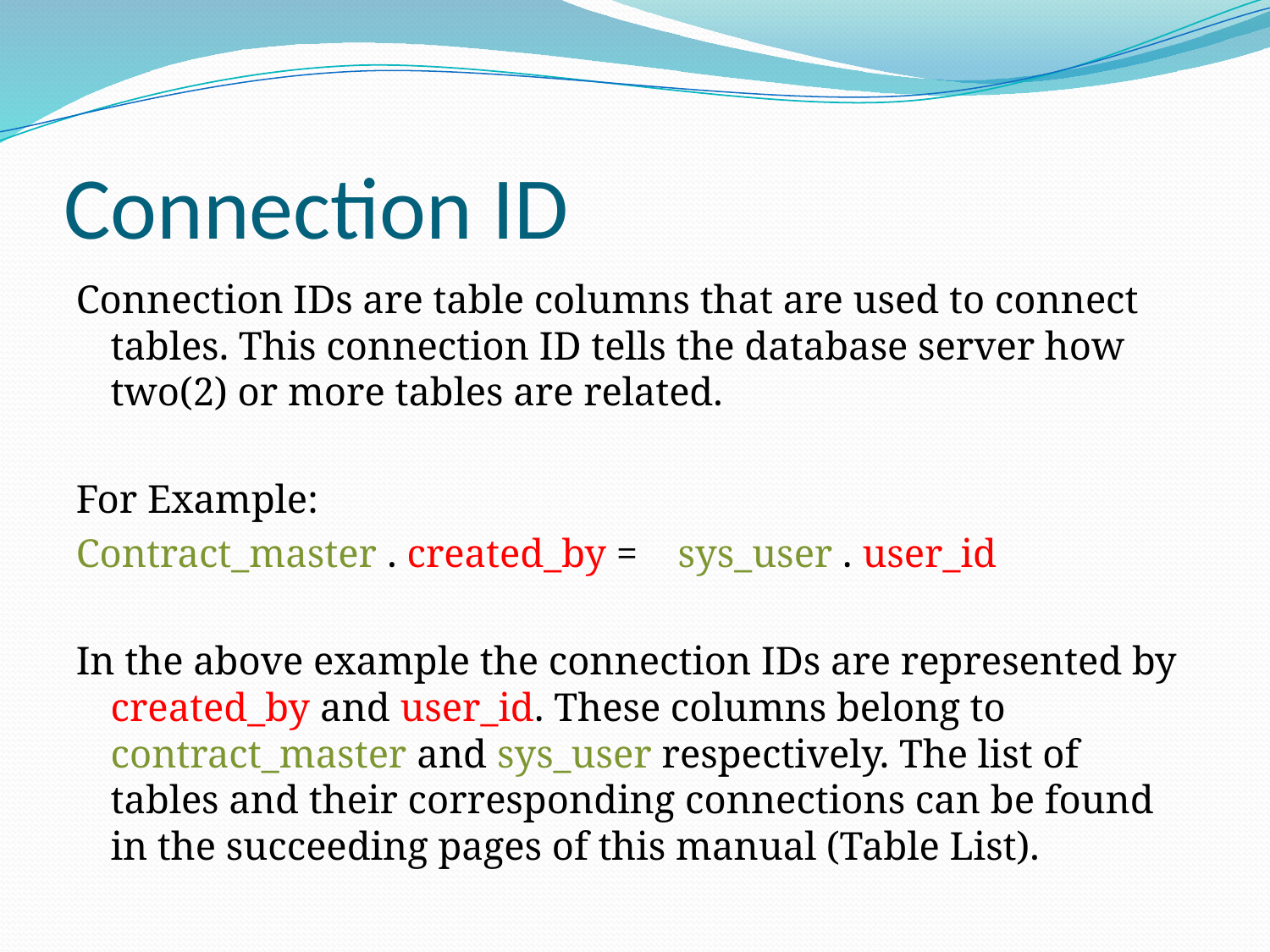

# Connection ID
Connection IDs are table columns that are used to connect tables. This connection ID tells the database server how two(2) or more tables are related.

For Example:
Contract_master . created_by =    sys_user . user_id

In the above example the connection IDs are represented by created_by and user_id. These columns belong to contract_master and sys_user respectively. The list of tables and their corresponding connections can be found in the succeeding pages of this manual (Table List).